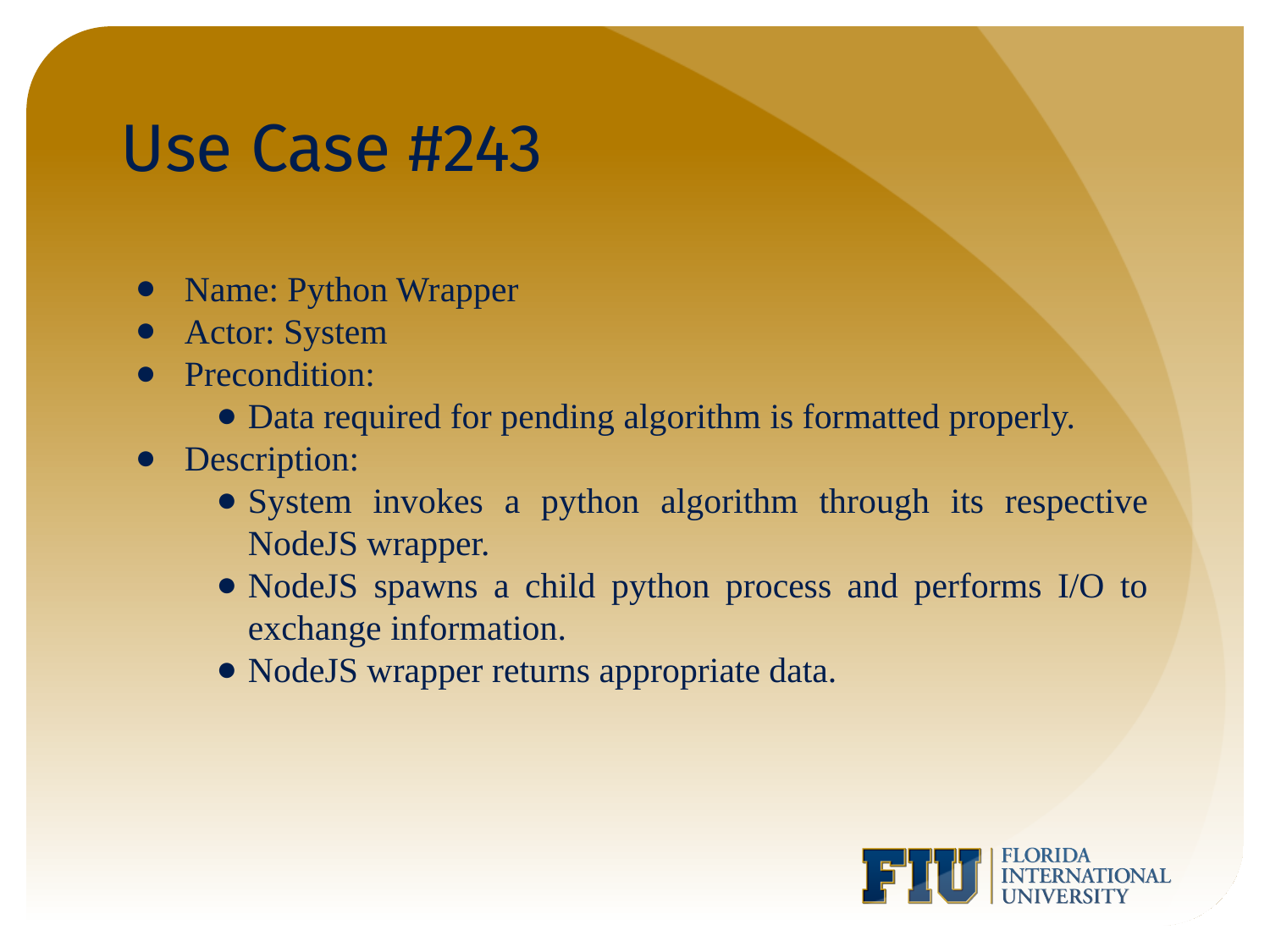

# Use Case #243
Name: Python Wrapper
Actor: System
Precondition:
Data required for pending algorithm is formatted properly.
Description:
System invokes a python algorithm through its respective NodeJS wrapper.
NodeJS spawns a child python process and performs I/O to exchange information.
NodeJS wrapper returns appropriate data.